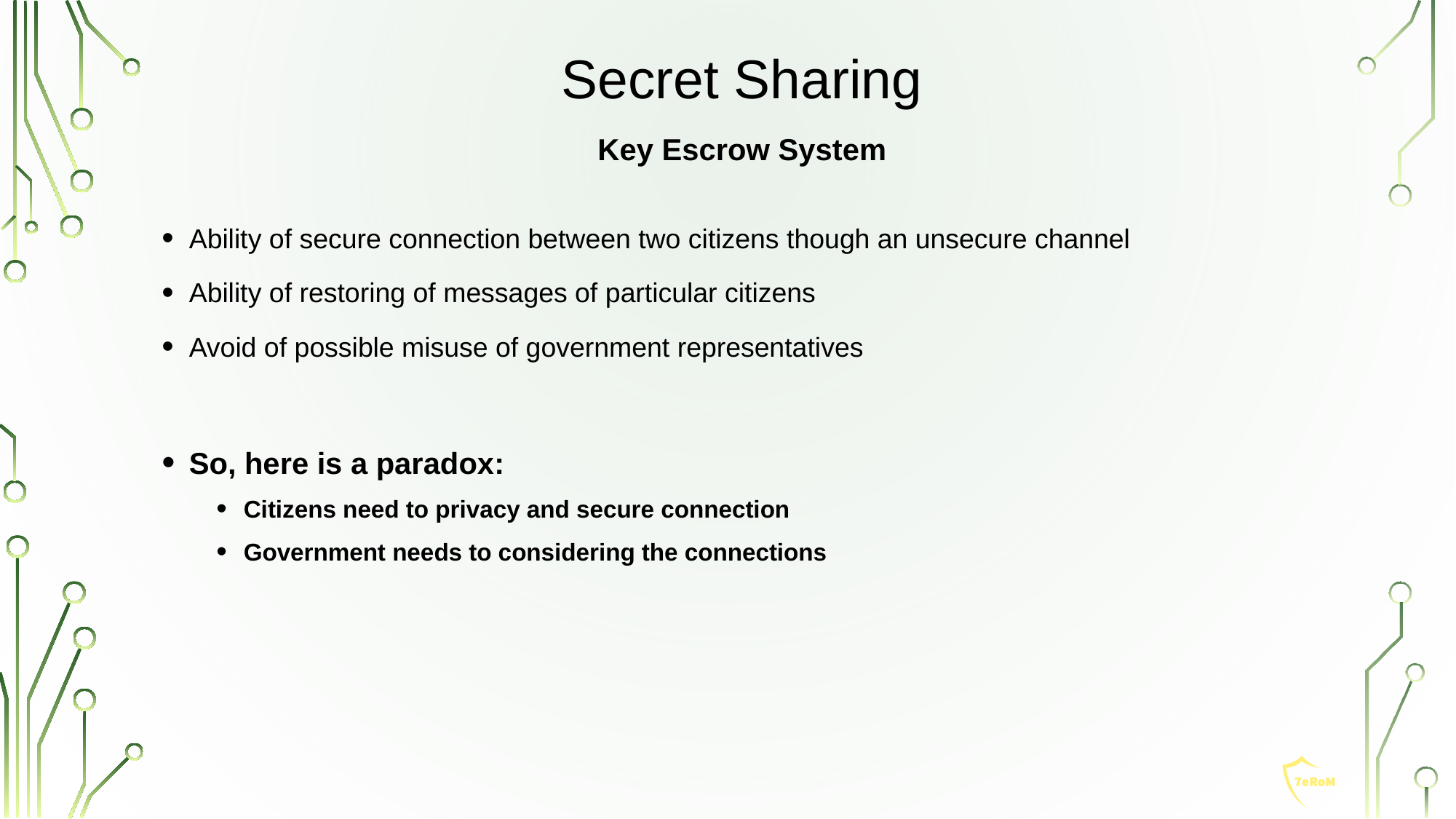

Secret Sharing
Key Escrow System
Ability of secure connection between two citizens though an unsecure channel
Ability of restoring of messages of particular citizens
Avoid of possible misuse of government representatives

So, here is a paradox:
Citizens need to privacy and secure connection
Government needs to considering the connections